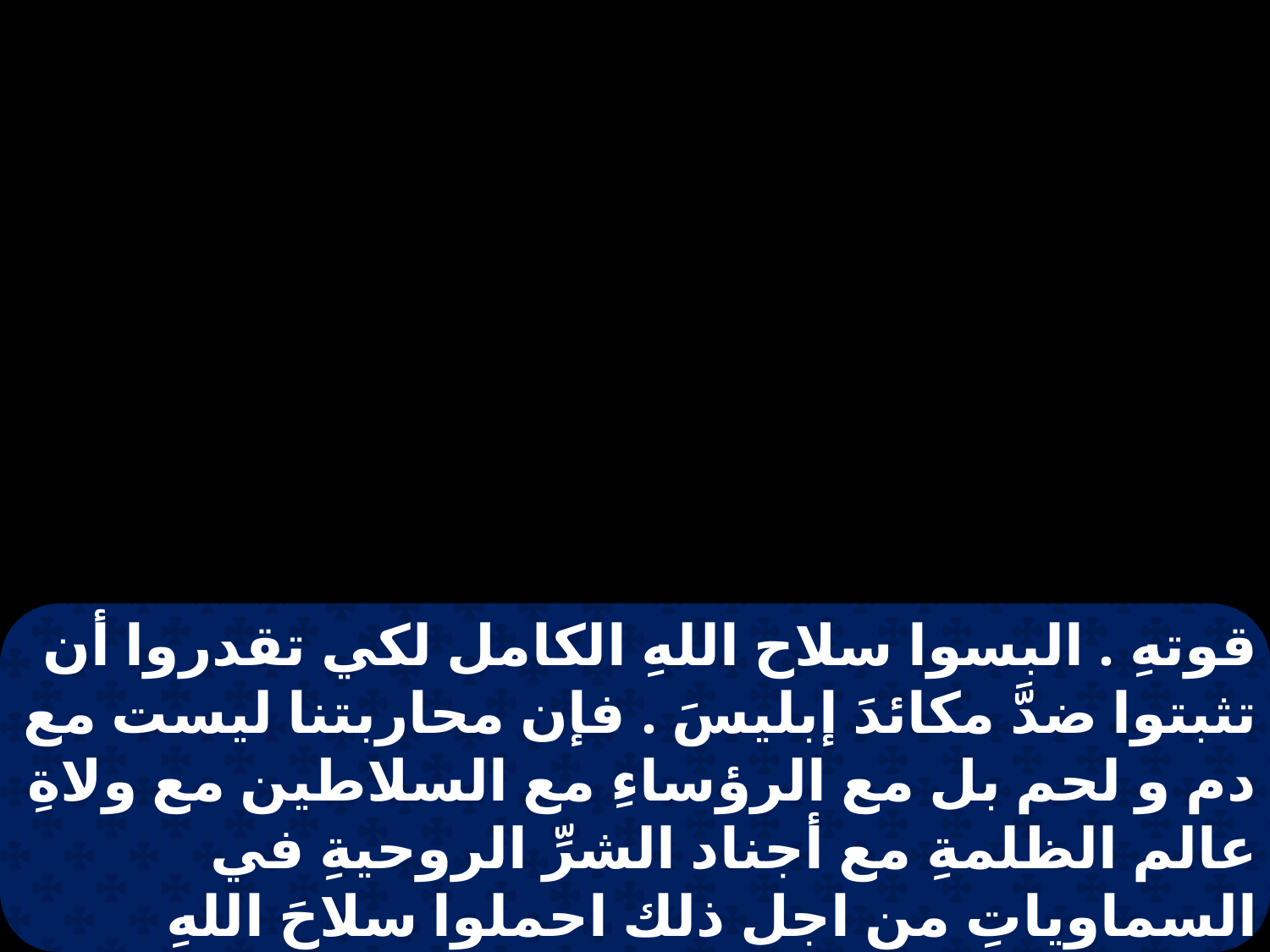

قوتهِ . البسوا سلاح اللهِ الكامل لكي تقدروا أن تثبتوا ضدَّ مكائدَ إبليسَ . فإن محاربتنا ليست مع دم و لحم بل مع الرؤساءِ مع السلاطين مع ولاةِ عالم الظلمةِ مع أجناد الشرِّ الروحيةِ في السماوياتِ من اجل ذلك احملوا سلاحَ اللهِ الكامل لكي تقدروا